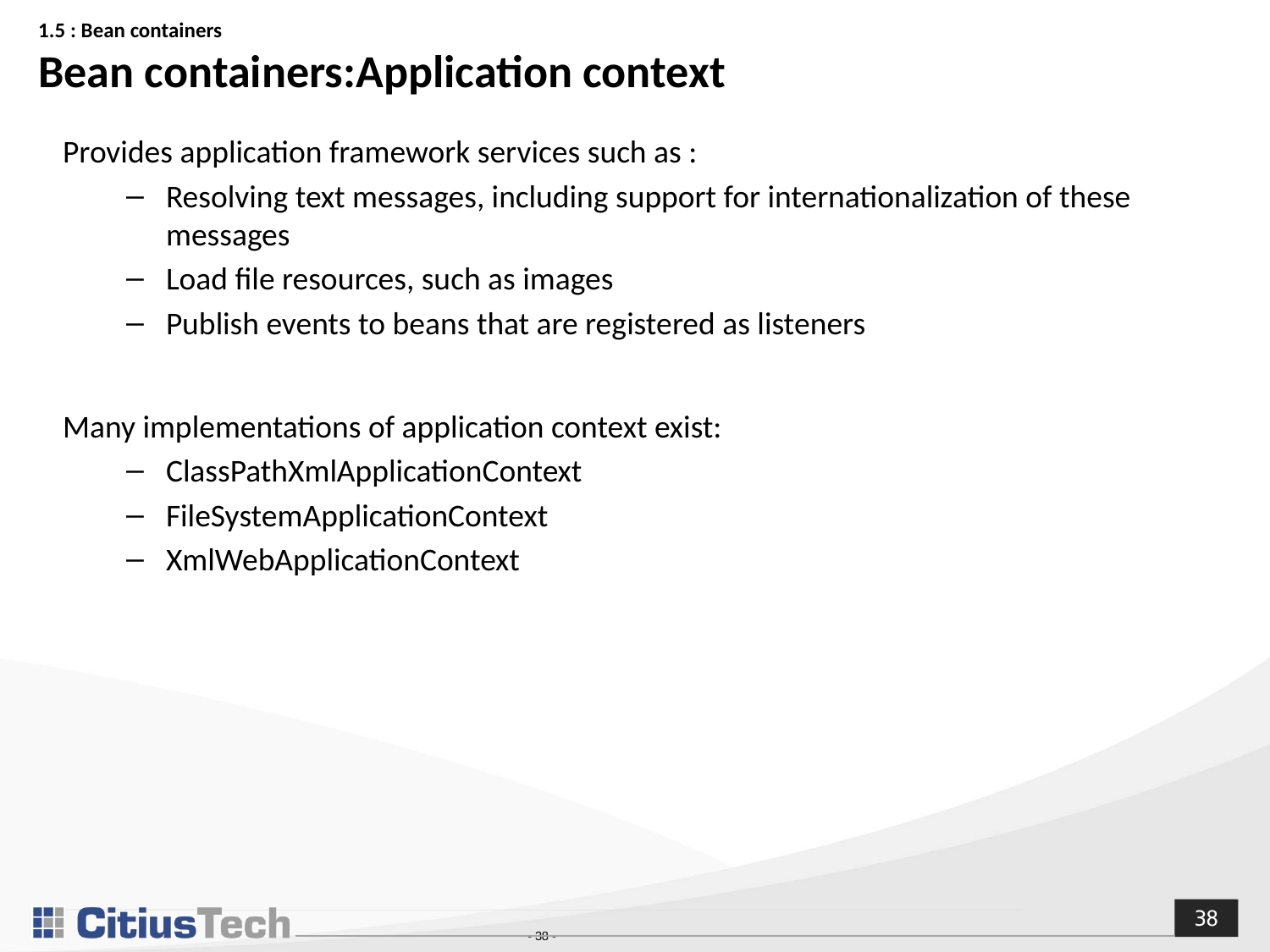

# 1.5 : Bean containers Bean containers:Application context
Provides application framework services such as :
Resolving text messages, including support for internationalization of these messages
Load file resources, such as images
Publish events to beans that are registered as listeners

Many implementations of application context exist:
ClassPathXmlApplicationContext
FileSystemApplicationContext
XmlWebApplicationContext